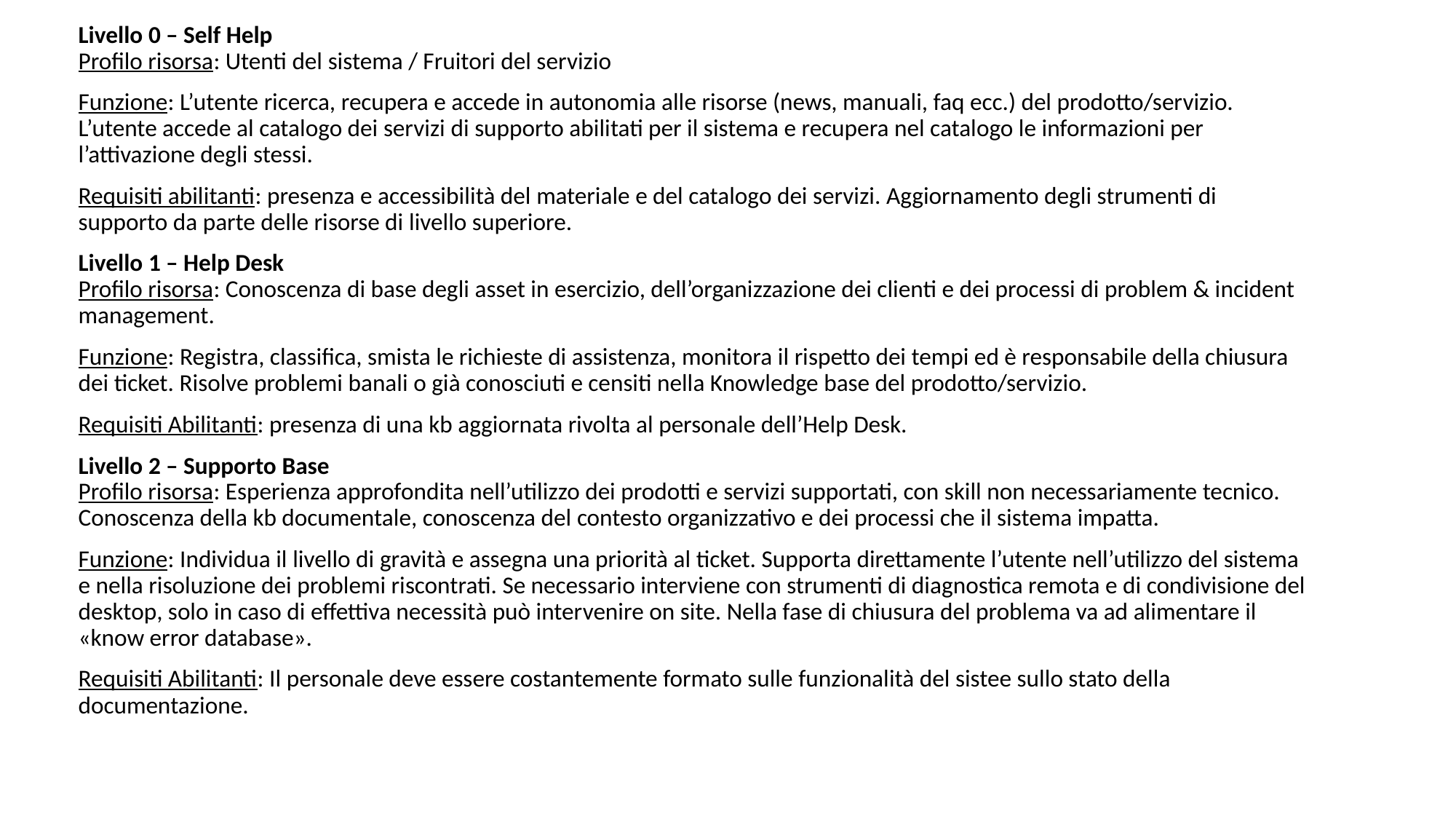

Livello 0 – Self Help
Profilo risorsa: Utenti del sistema / Fruitori del servizio
Funzione: L’utente ricerca, recupera e accede in autonomia alle risorse (news, manuali, faq ecc.) del prodotto/servizio. L’utente accede al catalogo dei servizi di supporto abilitati per il sistema e recupera nel catalogo le informazioni per l’attivazione degli stessi.
Requisiti abilitanti: presenza e accessibilità del materiale e del catalogo dei servizi. Aggiornamento degli strumenti di supporto da parte delle risorse di livello superiore.
Livello 1 – Help Desk
Profilo risorsa: Conoscenza di base degli asset in esercizio, dell’organizzazione dei clienti e dei processi di problem & incident management.
Funzione: Registra, classifica, smista le richieste di assistenza, monitora il rispetto dei tempi ed è responsabile della chiusura dei ticket. Risolve problemi banali o già conosciuti e censiti nella Knowledge base del prodotto/servizio.
Requisiti Abilitanti: presenza di una kb aggiornata rivolta al personale dell’Help Desk.
Livello 2 – Supporto Base
Profilo risorsa: Esperienza approfondita nell’utilizzo dei prodotti e servizi supportati, con skill non necessariamente tecnico. Conoscenza della kb documentale, conoscenza del contesto organizzativo e dei processi che il sistema impatta.
Funzione: Individua il livello di gravità e assegna una priorità al ticket. Supporta direttamente l’utente nell’utilizzo del sistema e nella risoluzione dei problemi riscontrati. Se necessario interviene con strumenti di diagnostica remota e di condivisione del desktop, solo in caso di effettiva necessità può intervenire on site. Nella fase di chiusura del problema va ad alimentare il «know error database».
Requisiti Abilitanti: Il personale deve essere costantemente formato sulle funzionalità del sistee sullo stato della documentazione.